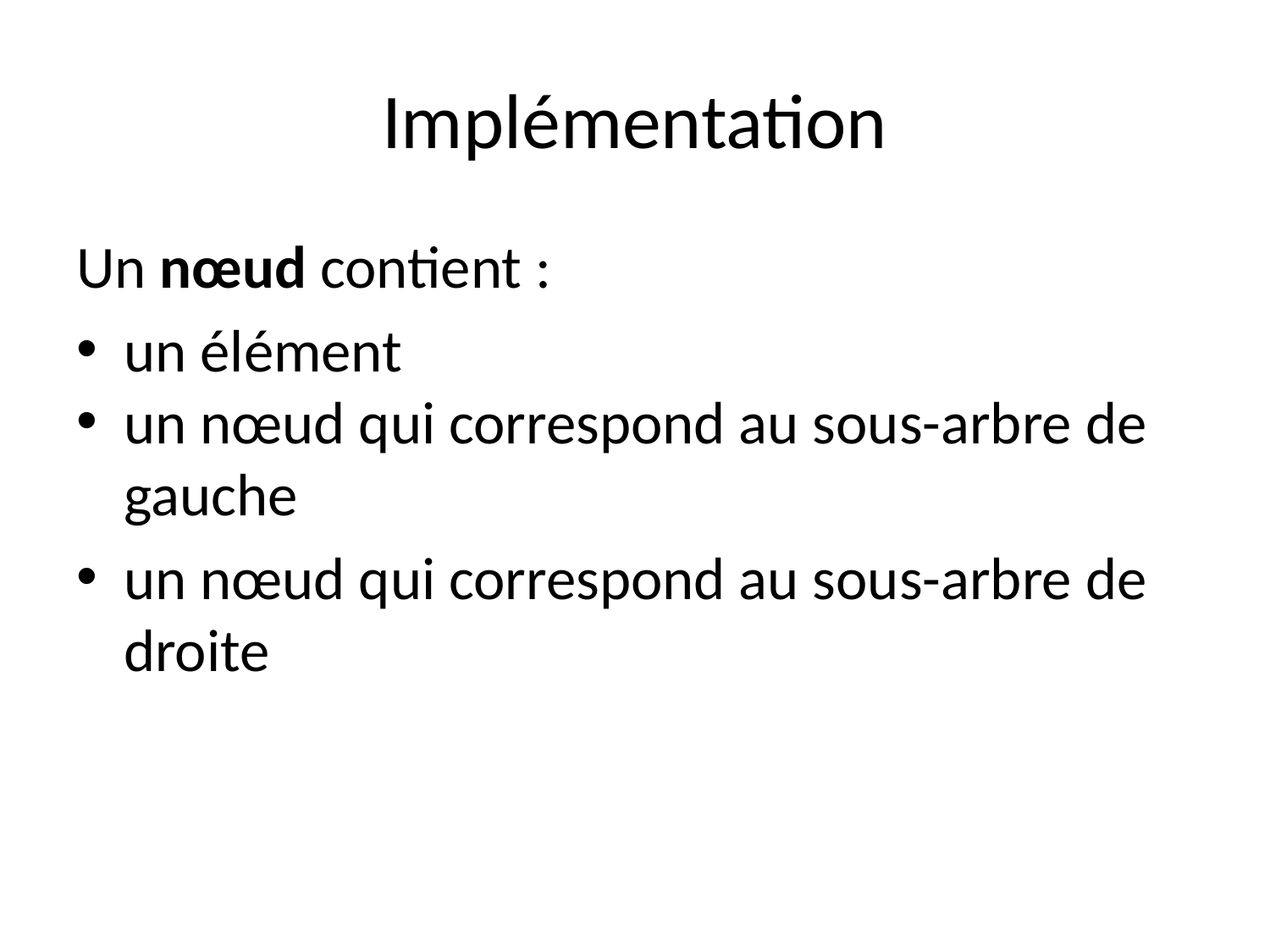

# Implémentation
Un nœud contient :
un élément
un nœud qui correspond au sous-arbre de gauche
un nœud qui correspond au sous-arbre de droite